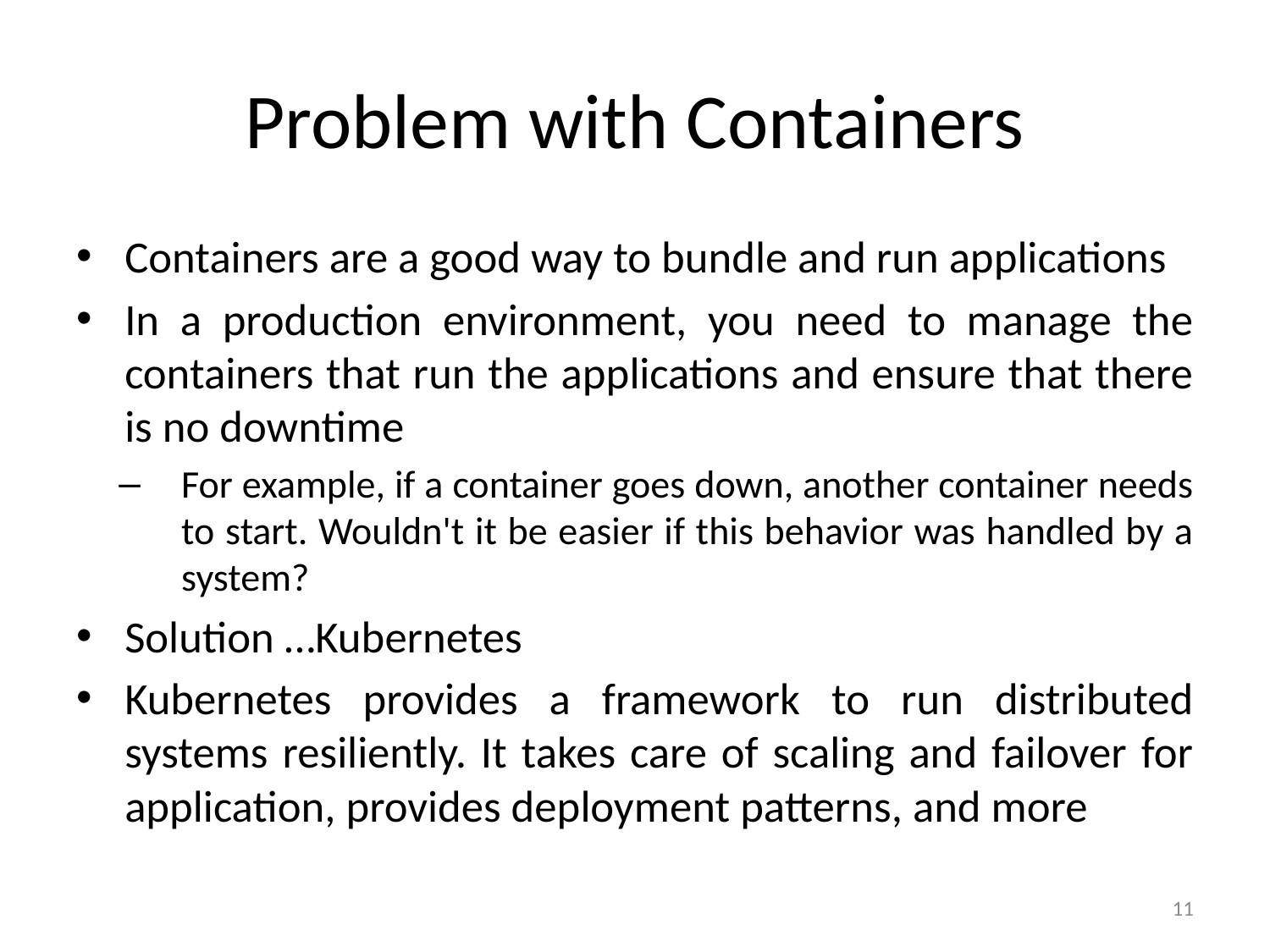

# Problem with Containers
Containers are a good way to bundle and run applications
In a production environment, you need to manage the containers that run the applications and ensure that there is no downtime
For example, if a container goes down, another container needs to start. Wouldn't it be easier if this behavior was handled by a system?
Solution …Kubernetes
Kubernetes provides a framework to run distributed systems resiliently. It takes care of scaling and failover for application, provides deployment patterns, and more
11